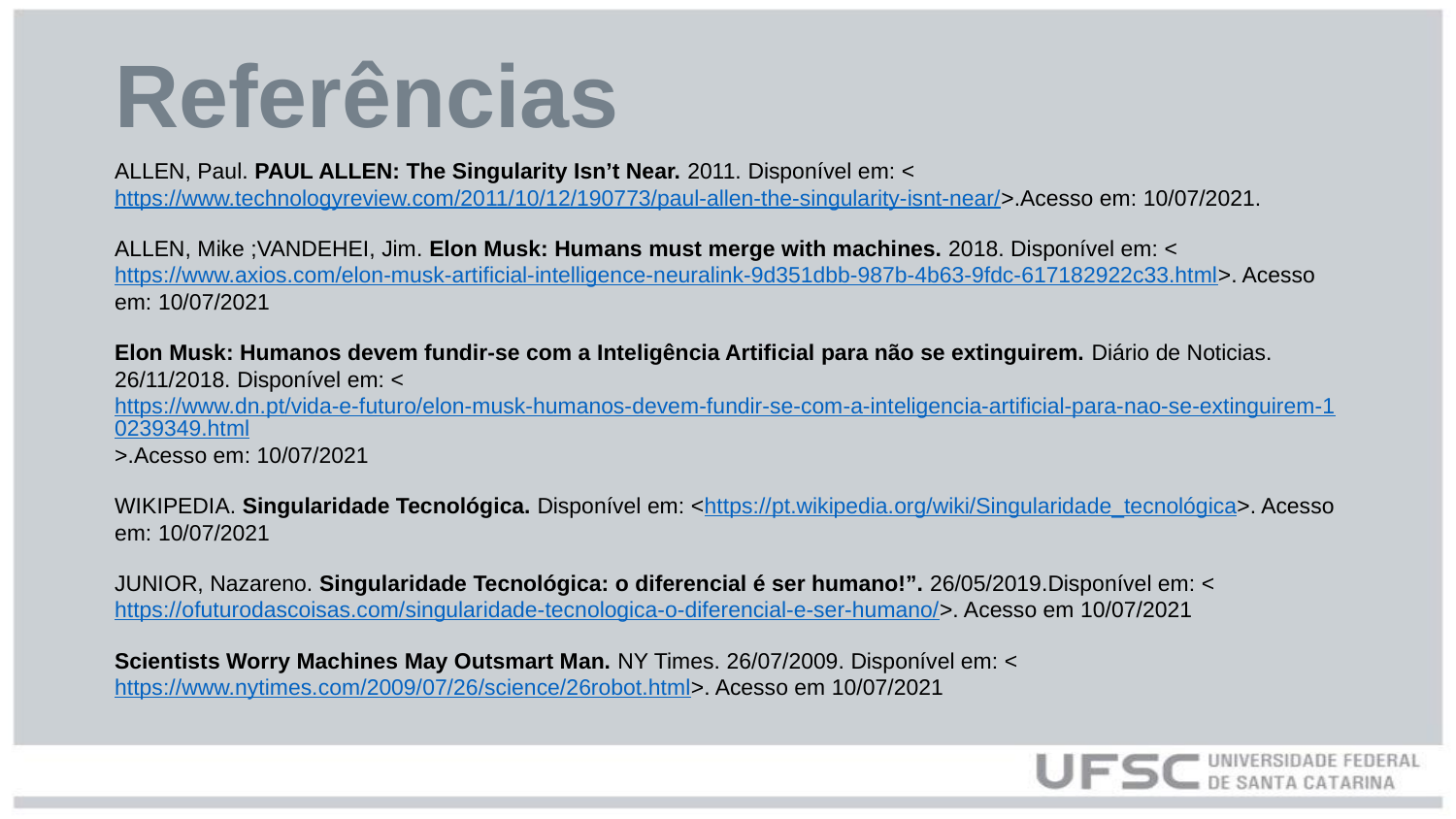

# Referências
ALLEN, Paul. PAUL ALLEN: The Singularity Isn’t Near. 2011. Disponível em: <https://www.technologyreview.com/2011/10/12/190773/paul-allen-the-singularity-isnt-near/>.Acesso em: 10/07/2021.
ALLEN, Mike ;VANDEHEI, Jim. Elon Musk: Humans must merge with machines. 2018. Disponível em: <https://www.axios.com/elon-musk-artificial-intelligence-neuralink-9d351dbb-987b-4b63-9fdc-617182922c33.html>. Acesso em: 10/07/2021
Elon Musk: Humanos devem fundir-se com a Inteligência Artificial para não se extinguirem. Diário de Noticias. 26/11/2018. Disponível em: <https://www.dn.pt/vida-e-futuro/elon-musk-humanos-devem-fundir-se-com-a-inteligencia-artificial-para-nao-se-extinguirem-10239349.html>.Acesso em: 10/07/2021
WIKIPEDIA. Singularidade Tecnológica. Disponível em: <https://pt.wikipedia.org/wiki/Singularidade_tecnológica>. Acesso em: 10/07/2021
JUNIOR, Nazareno. Singularidade Tecnológica: o diferencial é ser humano!”. 26/05/2019.Disponível em: <https://ofuturodascoisas.com/singularidade-tecnologica-o-diferencial-e-ser-humano/>. Acesso em 10/07/2021
Scientists Worry Machines May Outsmart Man. NY Times. 26/07/2009. Disponível em: <https://www.nytimes.com/2009/07/26/science/26robot.html>. Acesso em 10/07/2021